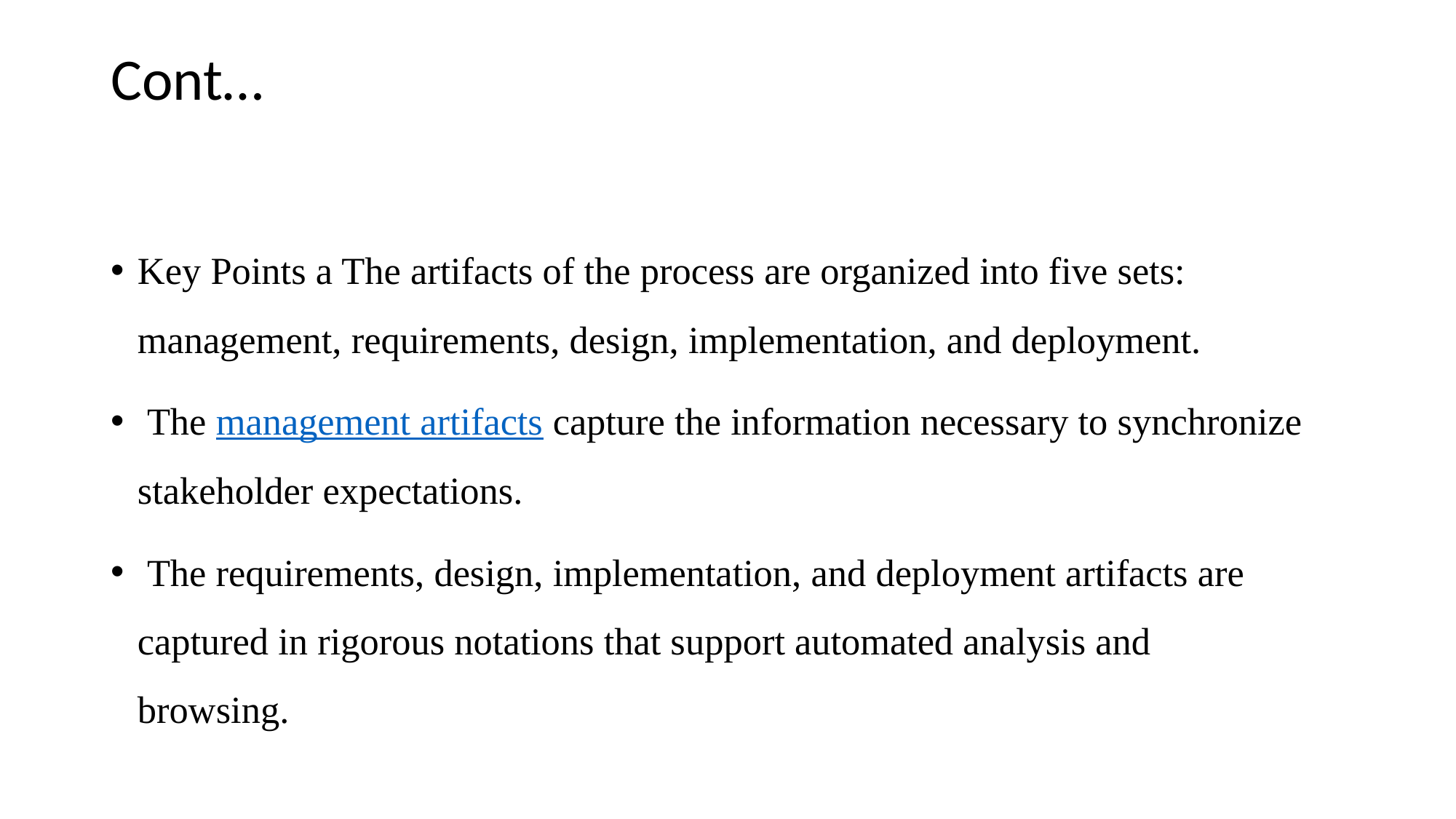

# Cont…
Key Points a The artifacts of the process are organized into five sets: management, requirements, design, implementation, and deployment.
 The management artifacts capture the information necessary to synchronize stakeholder expectations.
 The requirements, design, implementation, and deployment artifacts are captured in rigorous notations that support automated analysis and browsing.